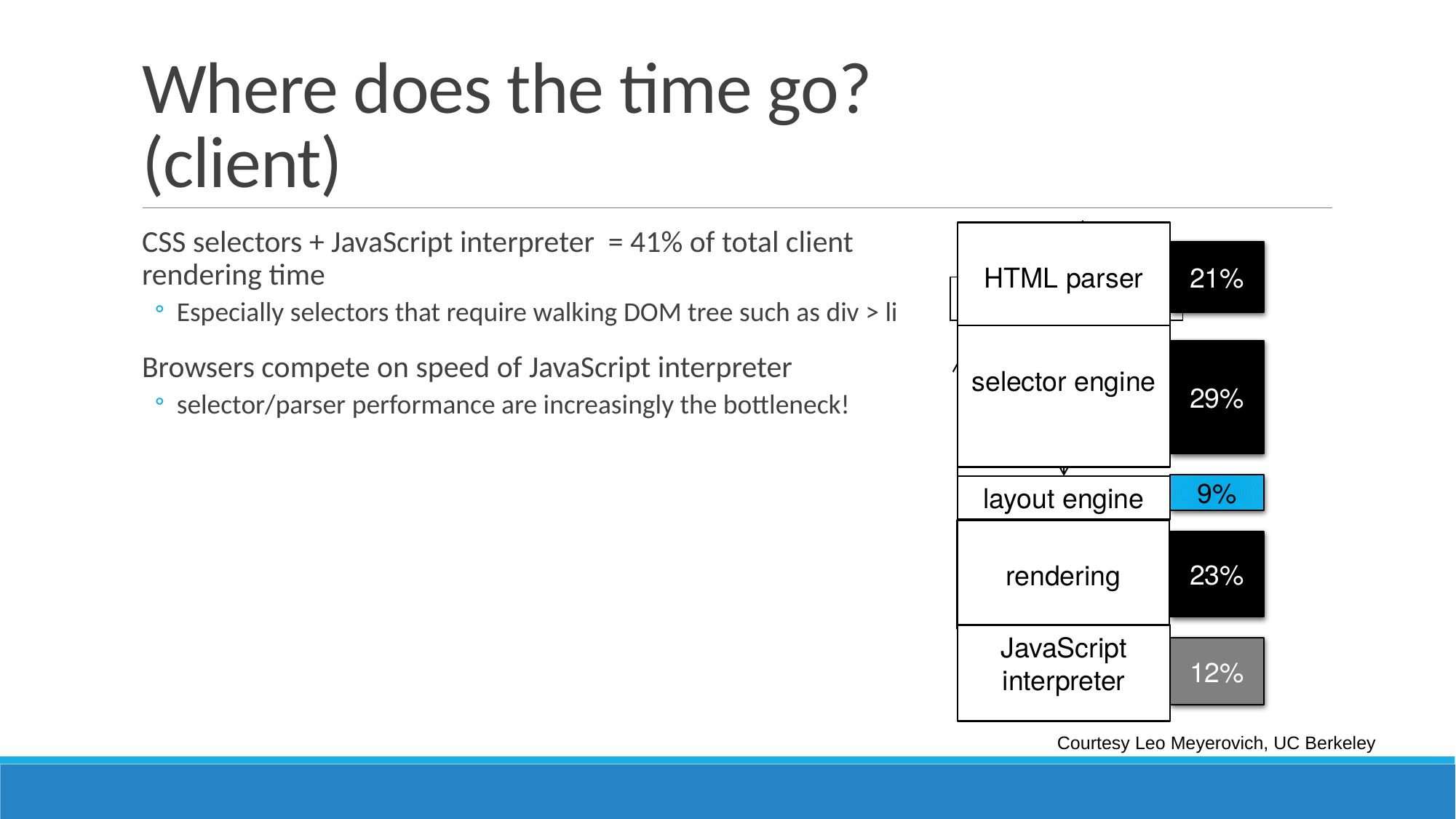

# Where does the time go? (client)
CSS selectors + JavaScript interpreter  = 41% of total client rendering time
Especially selectors that require walking DOM tree such as div > li
Browsers compete on speed of JavaScript interpreter
selector/parser performance are increasingly the bottleneck!

parser
DOM
CSS rules

HTML parser

selector engine

rendering

JavaScript interpreter
21%
29%
9%
23%
12%
selector engine
JavaScript interpreter
layout engine
rendering
Courtesy Leo Meyerovich, UC Berkeley